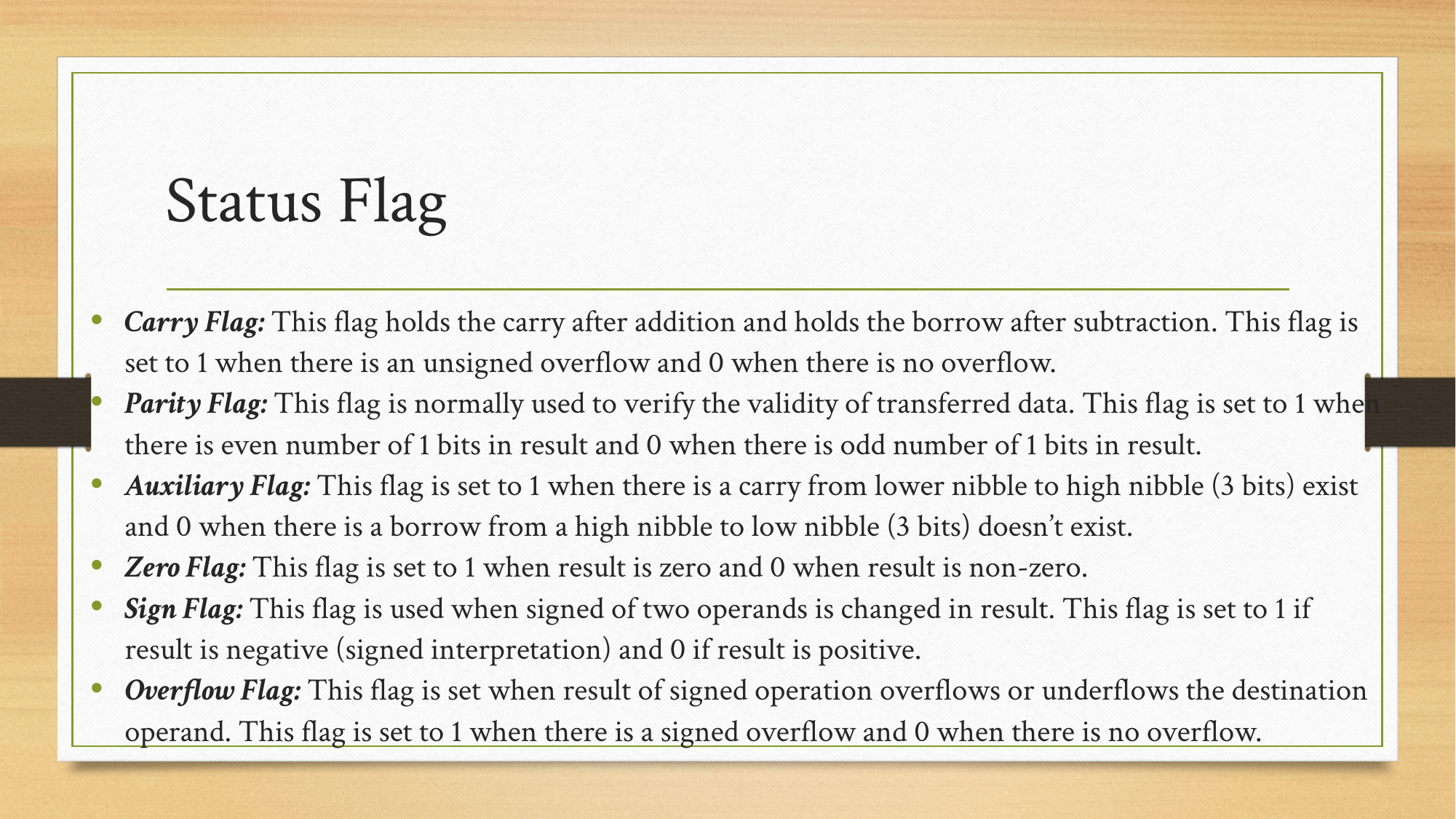

# Status Flag
Carry Flag: This flag holds the carry after addition and holds the borrow after subtraction. This flag is set to 1 when there is an unsigned overflow and 0 when there is no overflow.
Parity Flag: This flag is normally used to verify the validity of transferred data. This flag is set to 1 when there is even number of 1 bits in result and 0 when there is odd number of 1 bits in result.
Auxiliary Flag: This flag is set to 1 when there is a carry from lower nibble to high nibble (3 bits) exist and 0 when there is a borrow from a high nibble to low nibble (3 bits) doesn’t exist.
Zero Flag: This flag is set to 1 when result is zero and 0 when result is non-zero.
Sign Flag: This flag is used when signed of two operands is changed in result. This flag is set to 1 if result is negative (signed interpretation) and 0 if result is positive.
Overflow Flag: This flag is set when result of signed operation overflows or underflows the destination operand. This flag is set to 1 when there is a signed overflow and 0 when there is no overflow.